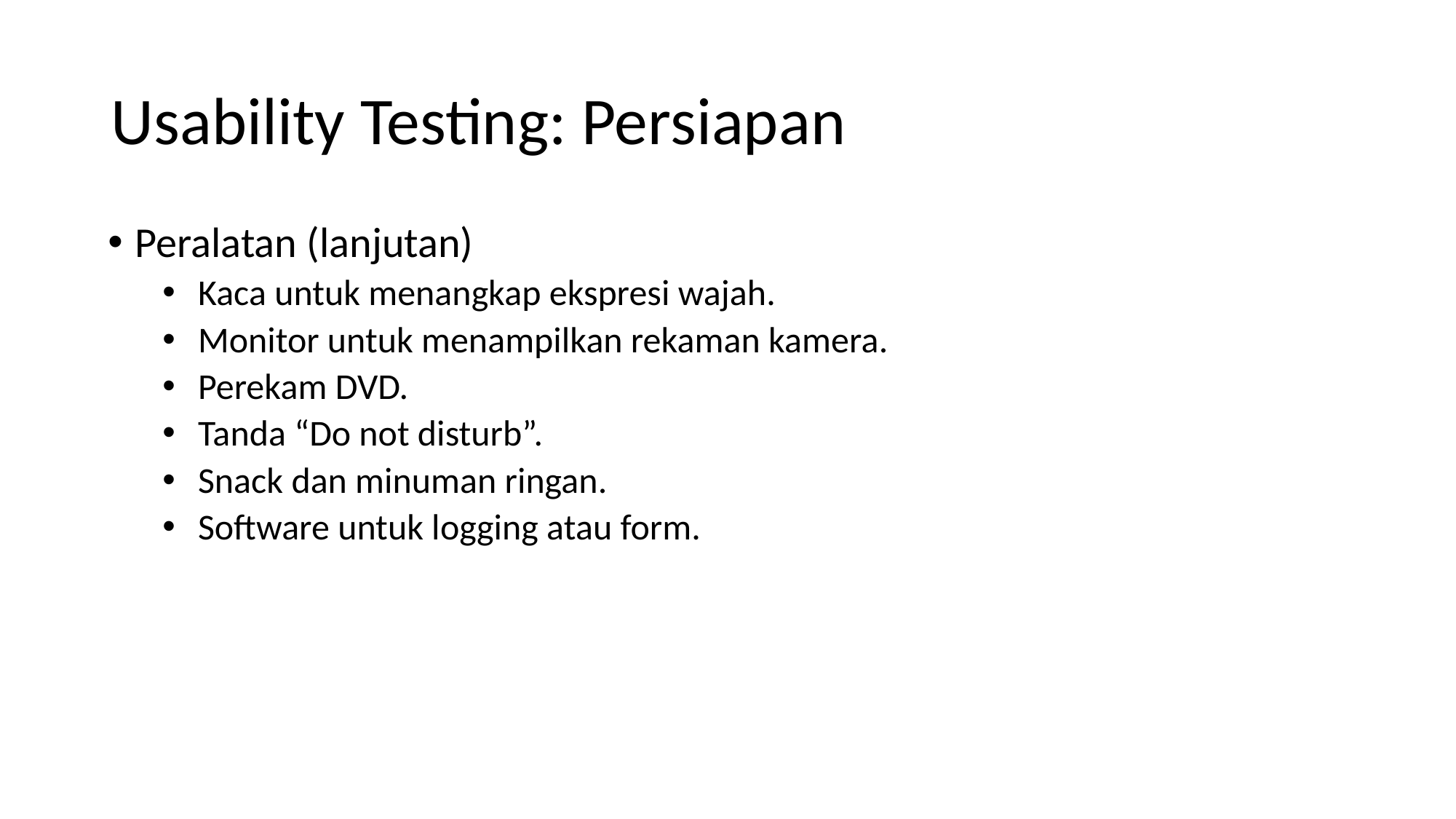

# Usability Testing: Persiapan
Peralatan (lanjutan)
 Kaca untuk menangkap ekspresi wajah.
 Monitor untuk menampilkan rekaman kamera.
 Perekam DVD.
 Tanda “Do not disturb”.
 Snack dan minuman ringan.
 Software untuk logging atau form.